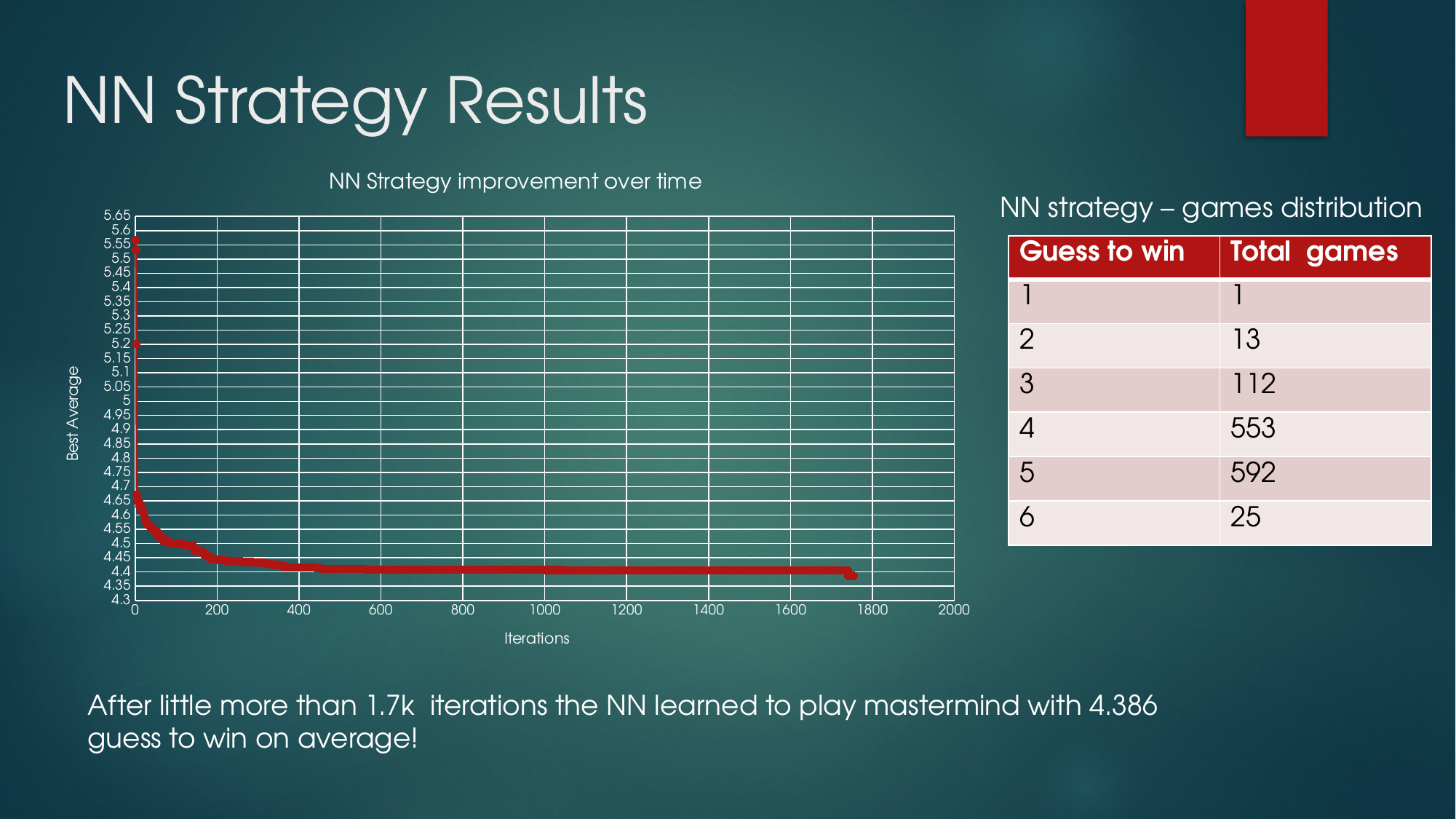

NN Strategy Results
#

### Chart: NN Strategy improvement over time

| Category |  |
|---|---|
NN strategy – games distribution
| Guess to win | Total games |
| --- | --- |
| 1 | 1 |
| 2 | 13 |
| 3 | 112 |
| 4 | 553 |
| 5 | 592 |
| 6 | 25 |
After little more than 1.7k  iterations the NN learned to play mastermind with 4.386 guess to win on average!